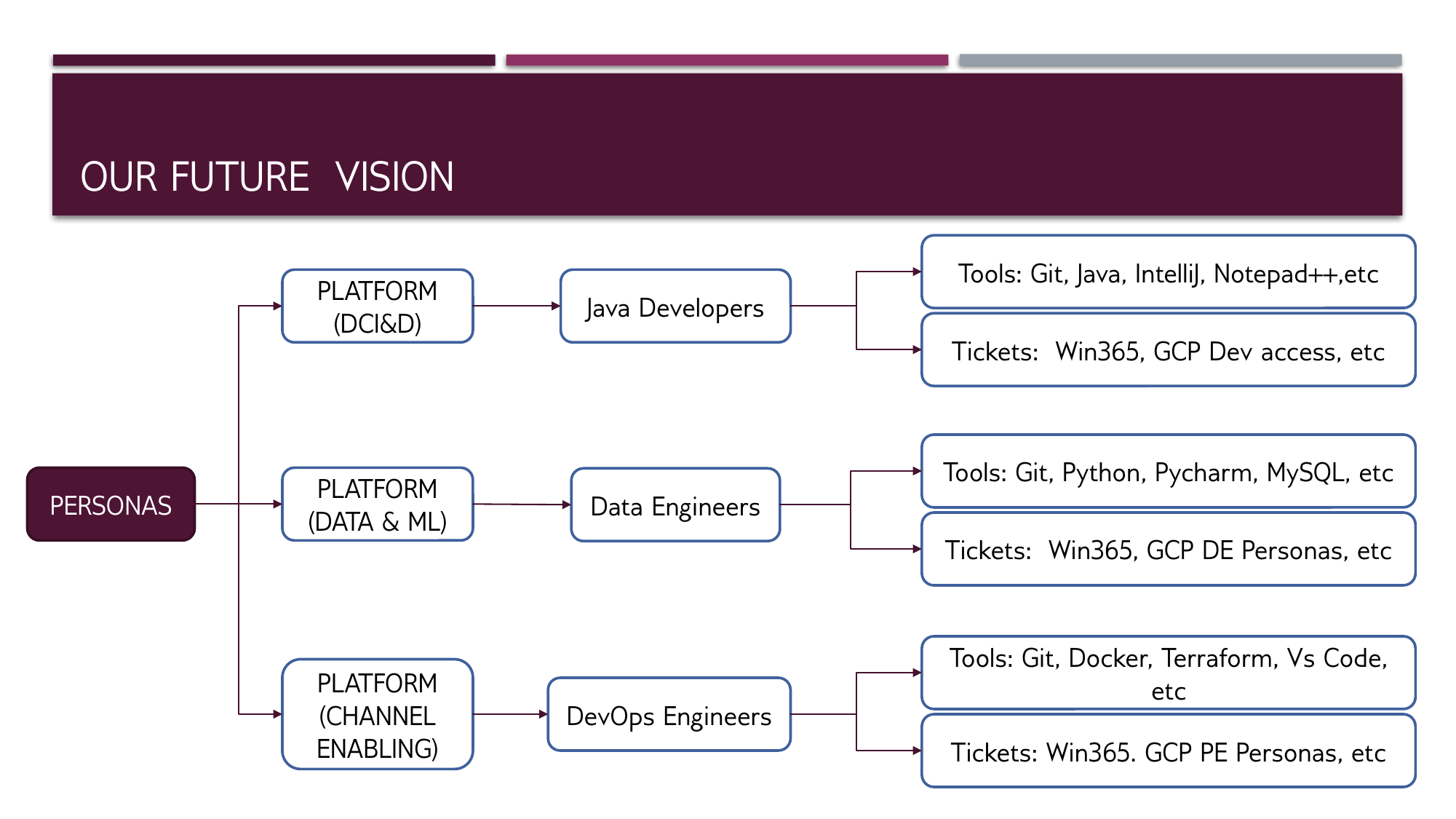

# Our future  vision
Tools: Git, Java, IntelliJ, Notepad++,etc
PLATFORM
(DCI&D)
Java Developers
Tickets:  Win365, GCP Dev access, etc
Tools: Git, Python, Pycharm, MySQL, etc
PERSONAS
PLATFORM
(DATA & ML)
Data Engineers
Tickets:  Win365, GCP DE Personas, etc
Tools: Git, Docker, Terraform, Vs Code, etc
PLATFORM
(CHANNEL ENABLING)
DevOps Engineers
Tickets: Win365. GCP PE Personas, etc